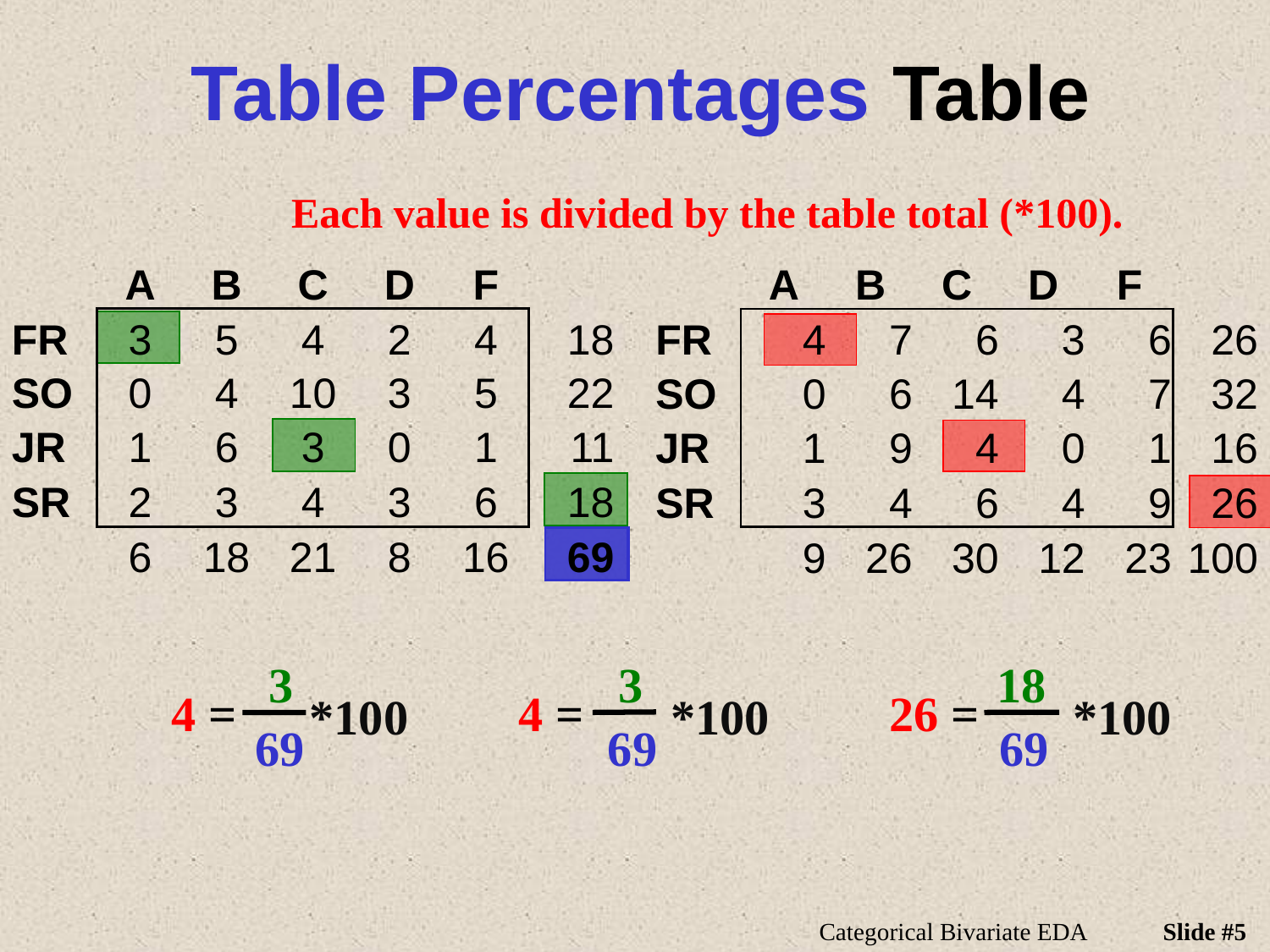

# Table Percentages Table
Each value is divided by the table total (*100).
|  | A | B | C | D | F |  |
| --- | --- | --- | --- | --- | --- | --- |
| FR | 3 | 5 | 4 | 2 | 4 | 18 |
| SO | 0 | 4 | 10 | 3 | 5 | 22 |
| JR | 1 | 6 | 3 | 0 | 1 | 11 |
| SR | 2 | 3 | 4 | 3 | 6 | 18 |
|  | 6 | 18 | 21 | 8 | 16 | 69 |
|  | A | B | C | D | F |  |
| --- | --- | --- | --- | --- | --- | --- |
| FR | 4 | 7 | 6 | 3 | 6 | 26 |
| SO | 0 | 6 | 14 | 4 | 7 | 32 |
| JR | 1 | 9 | 4 | 0 | 1 | 16 |
| SR | 3 | 4 | 6 | 4 | 9 | 26 |
|  | 9 | 26 | 30 | 12 | 23 | 100 |

3
4 =
*100
69

3
4 =
*100
69

18
26 =
*100
69

Categorical Bivariate EDA
Slide #5